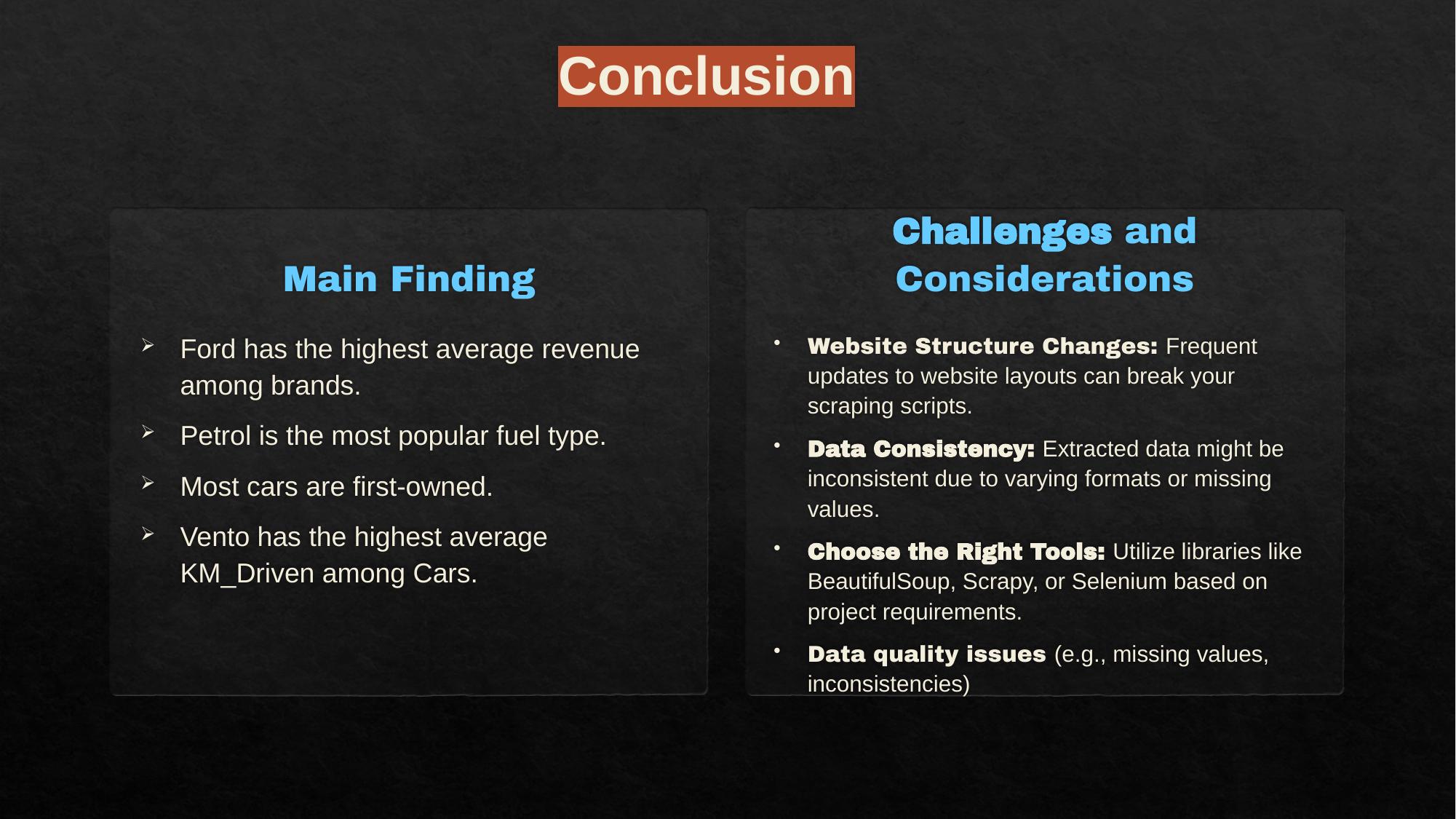

# Conclusion
Challenges and Considerations
Main Finding
Ford has the highest average revenue among brands.
Petrol is the most popular fuel type.
Most cars are first-owned.
Vento has the highest average KM_Driven among Cars.

Website Structure Changes: Frequent updates to website layouts can break your scraping scripts.
Data Consistency: Extracted data might be inconsistent due to varying formats or missing values.
Choose the Right Tools: Utilize libraries like BeautifulSoup, Scrapy, or Selenium based on project requirements.
Data quality issues (e.g., missing values, inconsistencies)